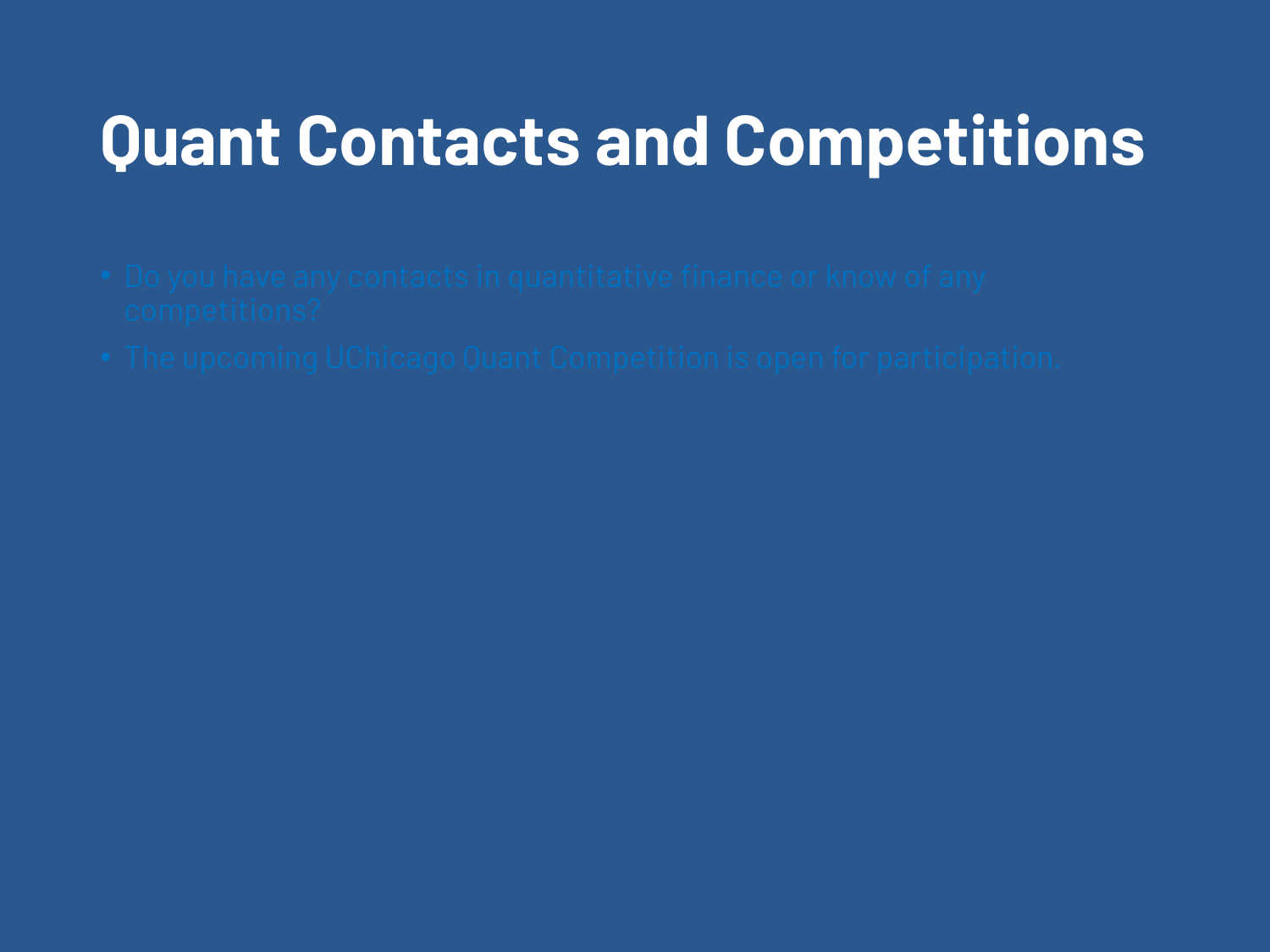

# Quant Contacts and Competitions
Do you have any contacts in quantitative finance or know of any competitions?
The upcoming UChicago Quant Competition is open for participation.